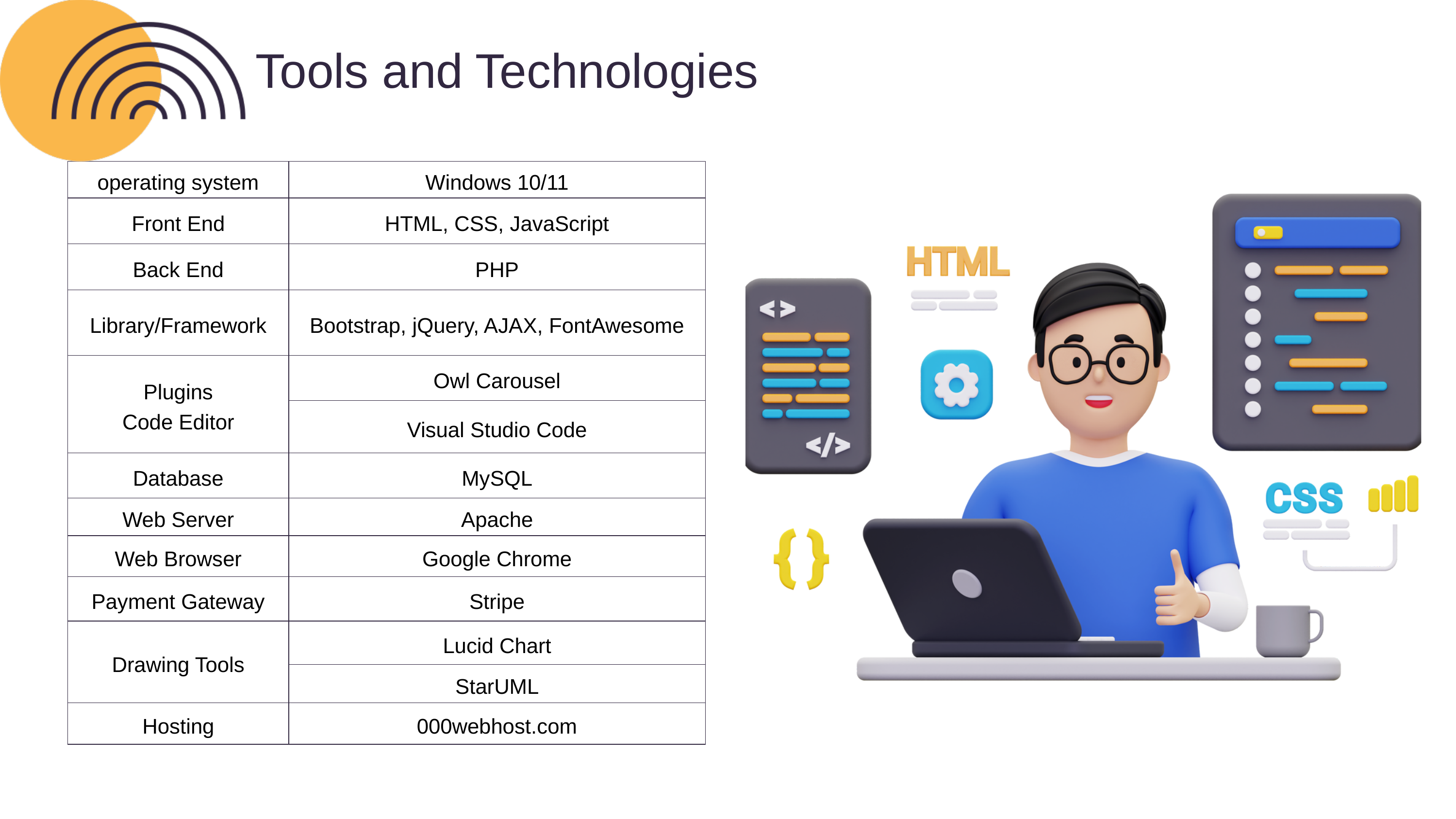

Tools and Technologies
| operating system | Windows 10/11 |
| --- | --- |
| Front End | HTML, CSS, JavaScript |
| Back End | PHP |
| Library/Framework | Bootstrap, jQuery, AJAX, FontAwesome |
| Plugins Code Editor | Owl Carousel |
| Plugins Code Editor | Visual Studio Code |
| Database | MySQL |
| Web Server | Apache |
| Web Browser | Google Chrome |
| Payment Gateway | Stripe |
| Drawing Tools | Lucid Chart |
| Drawing Tools | StarUML |
| Hosting | 000webhost.com |